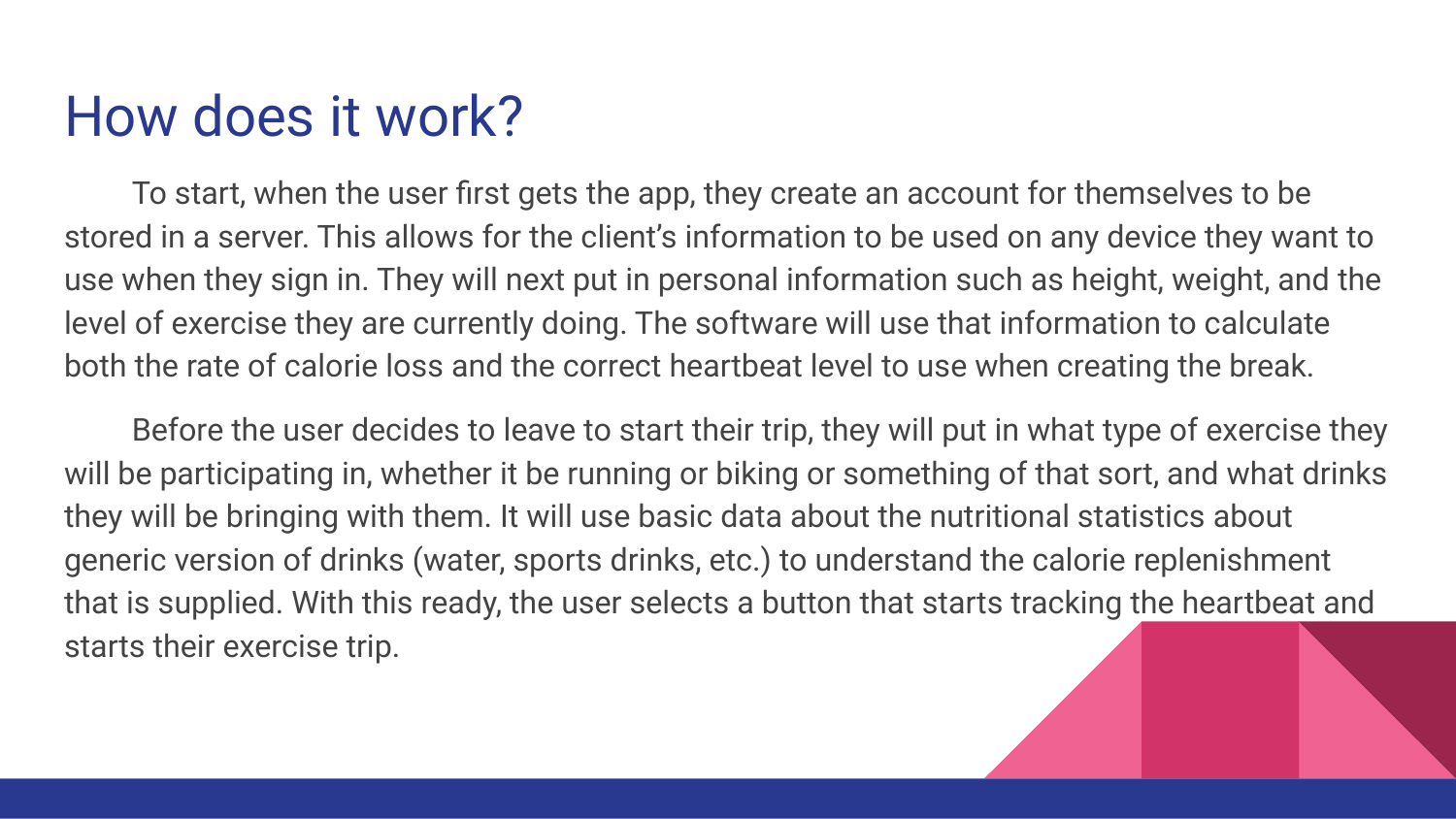

# How does it work?

To start, when the user first gets the app, they create an account for themselves to be stored in a server. This allows for the client’s information to be used on any device they want to use when they sign in. They will next put in personal information such as height, weight, and the level of exercise they are currently doing. The software will use that information to calculate both the rate of calorie loss and the correct heartbeat level to use when creating the break.
Before the user decides to leave to start their trip, they will put in what type of exercise they will be participating in, whether it be running or biking or something of that sort, and what drinks they will be bringing with them. It will use basic data about the nutritional statistics about generic version of drinks (water, sports drinks, etc.) to understand the calorie replenishment that is supplied. With this ready, the user selects a button that starts tracking the heartbeat and starts their exercise trip.